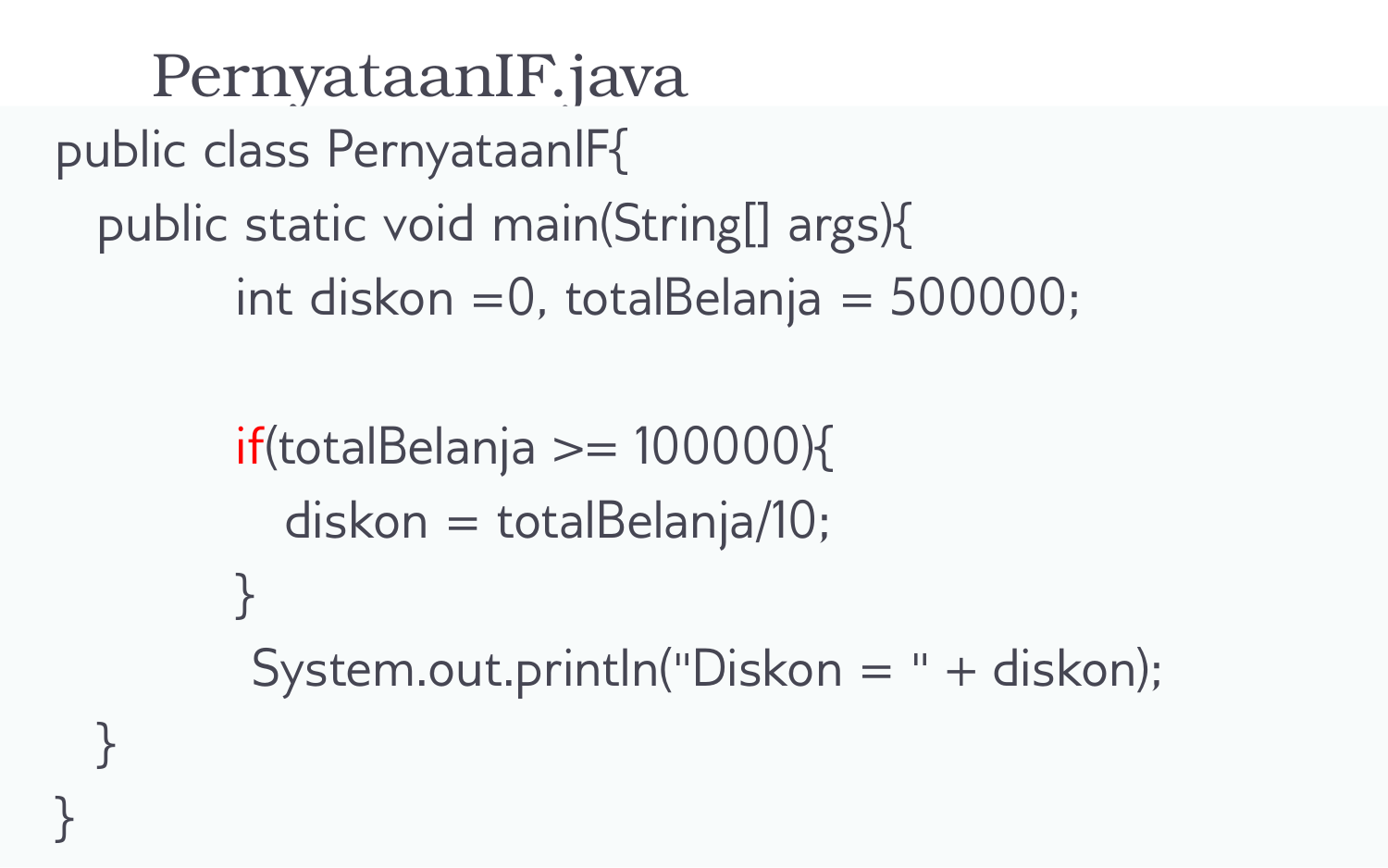

# PernyataanIF.java
public class PernyataanIF{
	public static void main(String[] args){
		int diskon =0, totalBelanja = 500000;

		if(totalBelanja >= 100000){
		   diskon = totalBelanja/10;
		}
		 System.out.println("Diskon = " + diskon);
	}
}